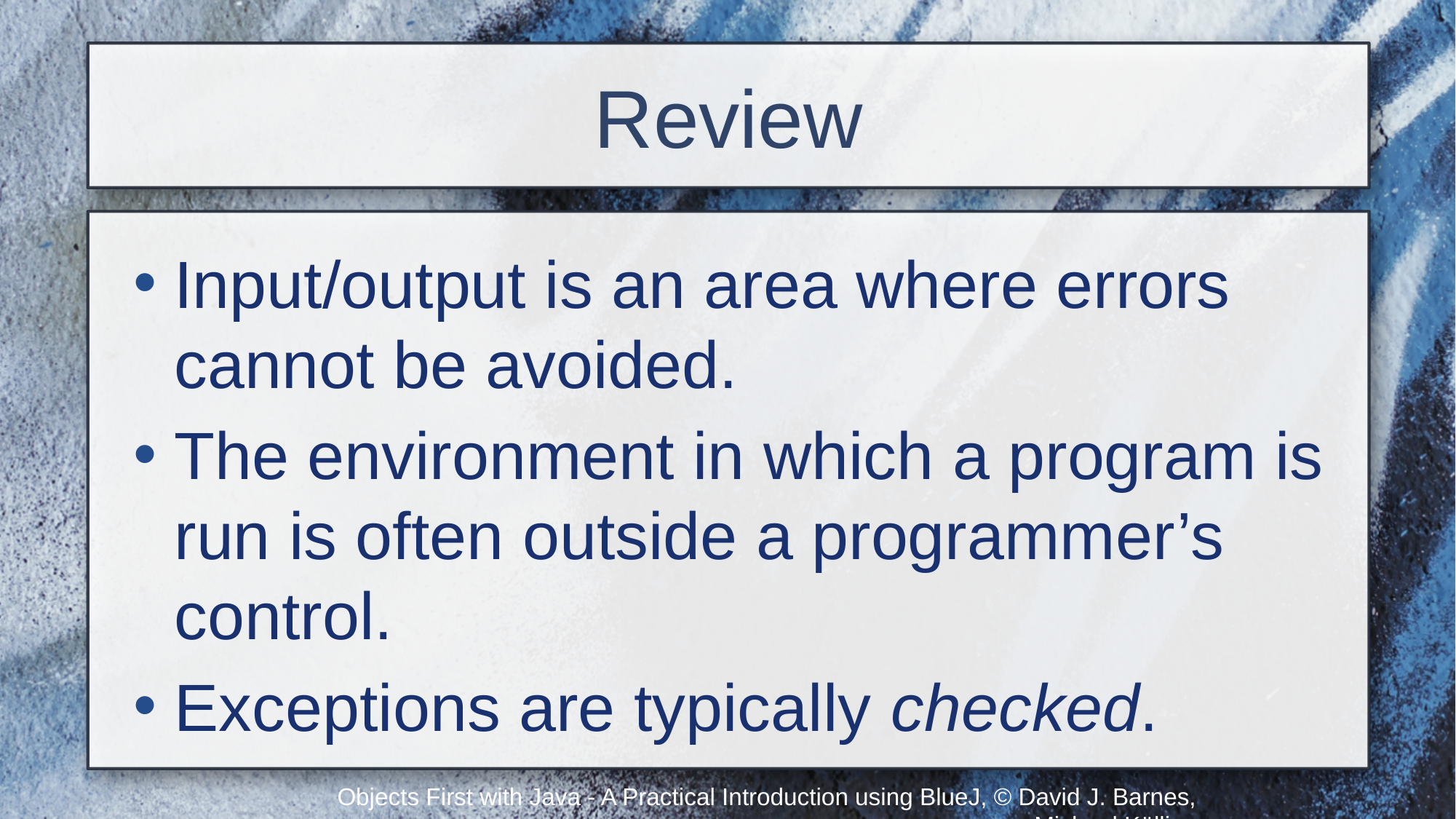

# Review
Input/output is an area where errors cannot be avoided.
The environment in which a program is run is often outside a programmer’s control.
Exceptions are typically checked.